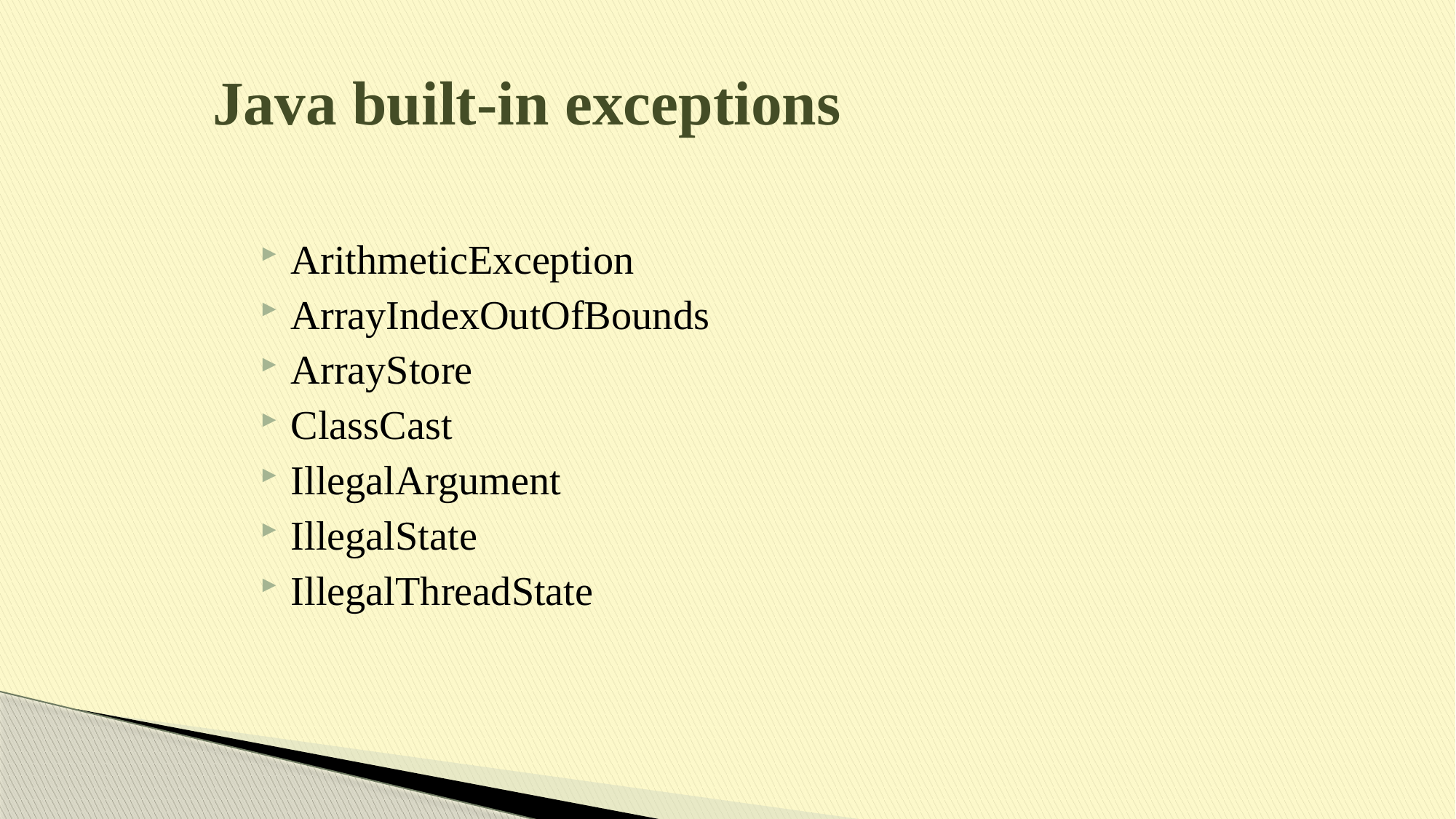

# Java built-in exceptions
ArithmeticException
ArrayIndexOutOfBounds
ArrayStore
ClassCast
IllegalArgument
IllegalState
IllegalThreadState